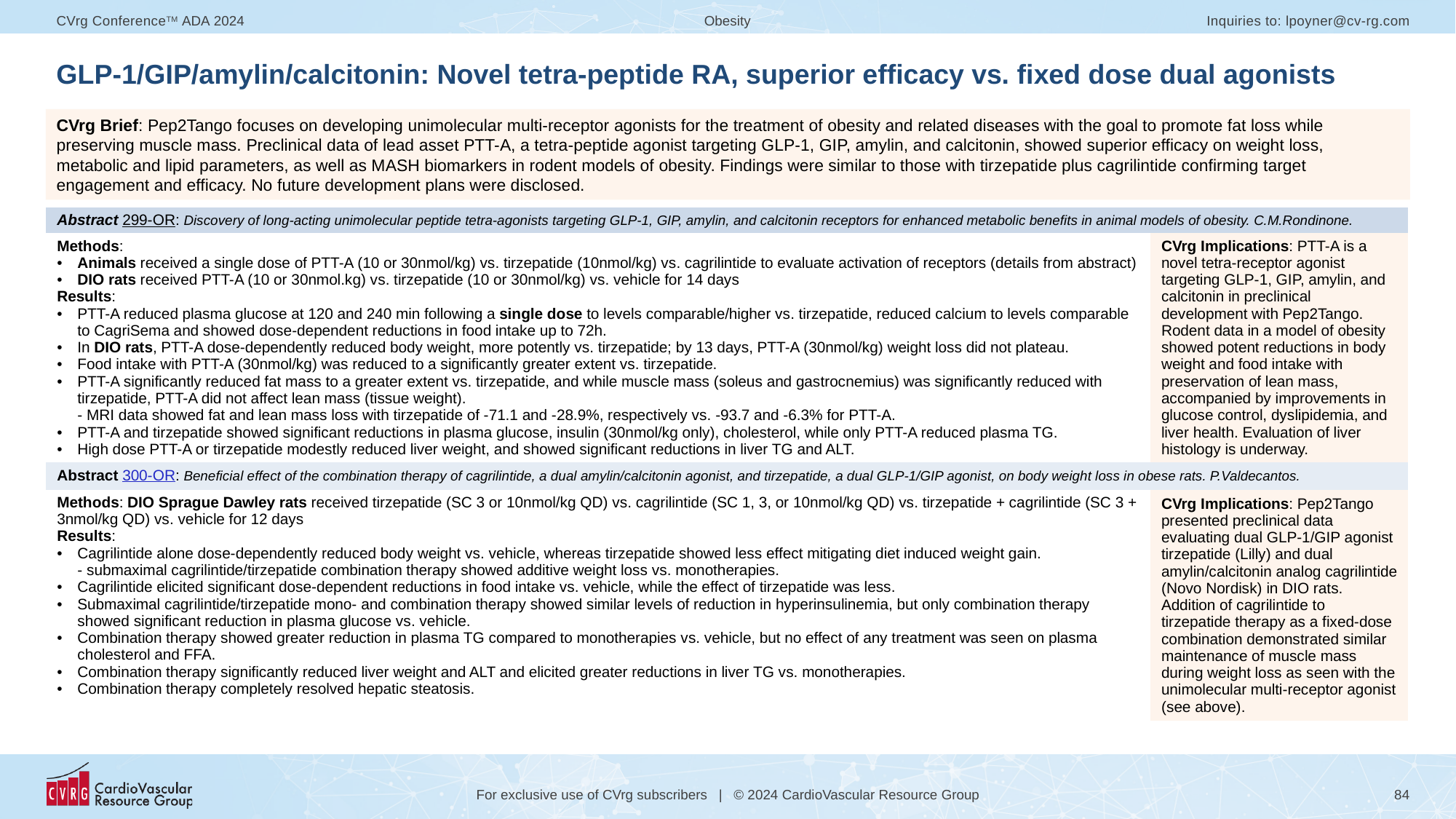

# GLP-1/GIP/amylin/calcitonin: Novel tetra-peptide RA, superior efficacy vs. fixed dose dual agonists
CVrg Brief: Pep2Tango focuses on developing unimolecular multi-receptor agonists for the treatment of obesity and related diseases with the goal to promote fat loss while preserving muscle mass. Preclinical data of lead asset PTT-A, a tetra-peptide agonist targeting GLP-1, GIP, amylin, and calcitonin, showed superior efficacy on weight loss, metabolic and lipid parameters, as well as MASH biomarkers in rodent models of obesity. Findings were similar to those with tirzepatide plus cagrilintide confirming target engagement and efficacy. No future development plans were disclosed.
| Abstract 299-OR: Discovery of long-acting unimolecular peptide tetra-agonists targeting GLP-1, GIP, amylin, and calcitonin receptors for enhanced metabolic benefits in animal models of obesity. C.M.Rondinone. |  |
| --- | --- |
| Methods: Animals received a single dose of PTT-A (10 or 30nmol/kg) vs. tirzepatide (10nmol/kg) vs. cagrilintide to evaluate activation of receptors (details from abstract) DIO rats received PTT-A (10 or 30nmol.kg) vs. tirzepatide (10 or 30nmol/kg) vs. vehicle for 14 days Results: PTT-A reduced plasma glucose at 120 and 240 min following a single dose to levels comparable/higher vs. tirzepatide, reduced calcium to levels comparable to CagriSema and showed dose-dependent reductions in food intake up to 72h. In DIO rats, PTT-A dose-dependently reduced body weight, more potently vs. tirzepatide; by 13 days, PTT-A (30nmol/kg) weight loss did not plateau. Food intake with PTT-A (30nmol/kg) was reduced to a significantly greater extent vs. tirzepatide. PTT-A significantly reduced fat mass to a greater extent vs. tirzepatide, and while muscle mass (soleus and gastrocnemius) was significantly reduced with tirzepatide, PTT-A did not affect lean mass (tissue weight). - MRI data showed fat and lean mass loss with tirzepatide of -71.1 and -28.9%, respectively vs. -93.7 and -6.3% for PTT-A. PTT-A and tirzepatide showed significant reductions in plasma glucose, insulin (30nmol/kg only), cholesterol, while only PTT-A reduced plasma TG. High dose PTT-A or tirzepatide modestly reduced liver weight, and showed significant reductions in liver TG and ALT. | CVrg Implications: PTT-A is a novel tetra-receptor agonist targeting GLP-1, GIP, amylin, and calcitonin in preclinical development with Pep2Tango. Rodent data in a model of obesity showed potent reductions in body weight and food intake with preservation of lean mass, accompanied by improvements in glucose control, dyslipidemia, and liver health. Evaluation of liver histology is underway. |
| Abstract 300-OR: Beneficial effect of the combination therapy of cagrilintide, a dual amylin/calcitonin agonist, and tirzepatide, a dual GLP-1/GIP agonist, on body weight loss in obese rats. P.Valdecantos. |  |
| Methods: DIO Sprague Dawley rats received tirzepatide (SC 3 or 10nmol/kg QD) vs. cagrilintide (SC 1, 3, or 10nmol/kg QD) vs. tirzepatide + cagrilintide (SC 3 + 3nmol/kg QD) vs. vehicle for 12 days Results: Cagrilintide alone dose-dependently reduced body weight vs. vehicle, whereas tirzepatide showed less effect mitigating diet induced weight gain. - submaximal cagrilintide/tirzepatide combination therapy showed additive weight loss vs. monotherapies. Cagrilintide elicited significant dose-dependent reductions in food intake vs. vehicle, while the effect of tirzepatide was less. Submaximal cagrilintide/tirzepatide mono- and combination therapy showed similar levels of reduction in hyperinsulinemia, but only combination therapy showed significant reduction in plasma glucose vs. vehicle. Combination therapy showed greater reduction in plasma TG compared to monotherapies vs. vehicle, but no effect of any treatment was seen on plasma cholesterol and FFA. Combination therapy significantly reduced liver weight and ALT and elicited greater reductions in liver TG vs. monotherapies. Combination therapy completely resolved hepatic steatosis. | CVrg Implications: Pep2Tango presented preclinical data evaluating dual GLP-1/GIP agonist tirzepatide (Lilly) and dual amylin/calcitonin analog cagrilintide (Novo Nordisk) in DIO rats. Addition of cagrilintide to tirzepatide therapy as a fixed-dose combination demonstrated similar maintenance of muscle mass during weight loss as seen with the unimolecular multi-receptor agonist (see above). |